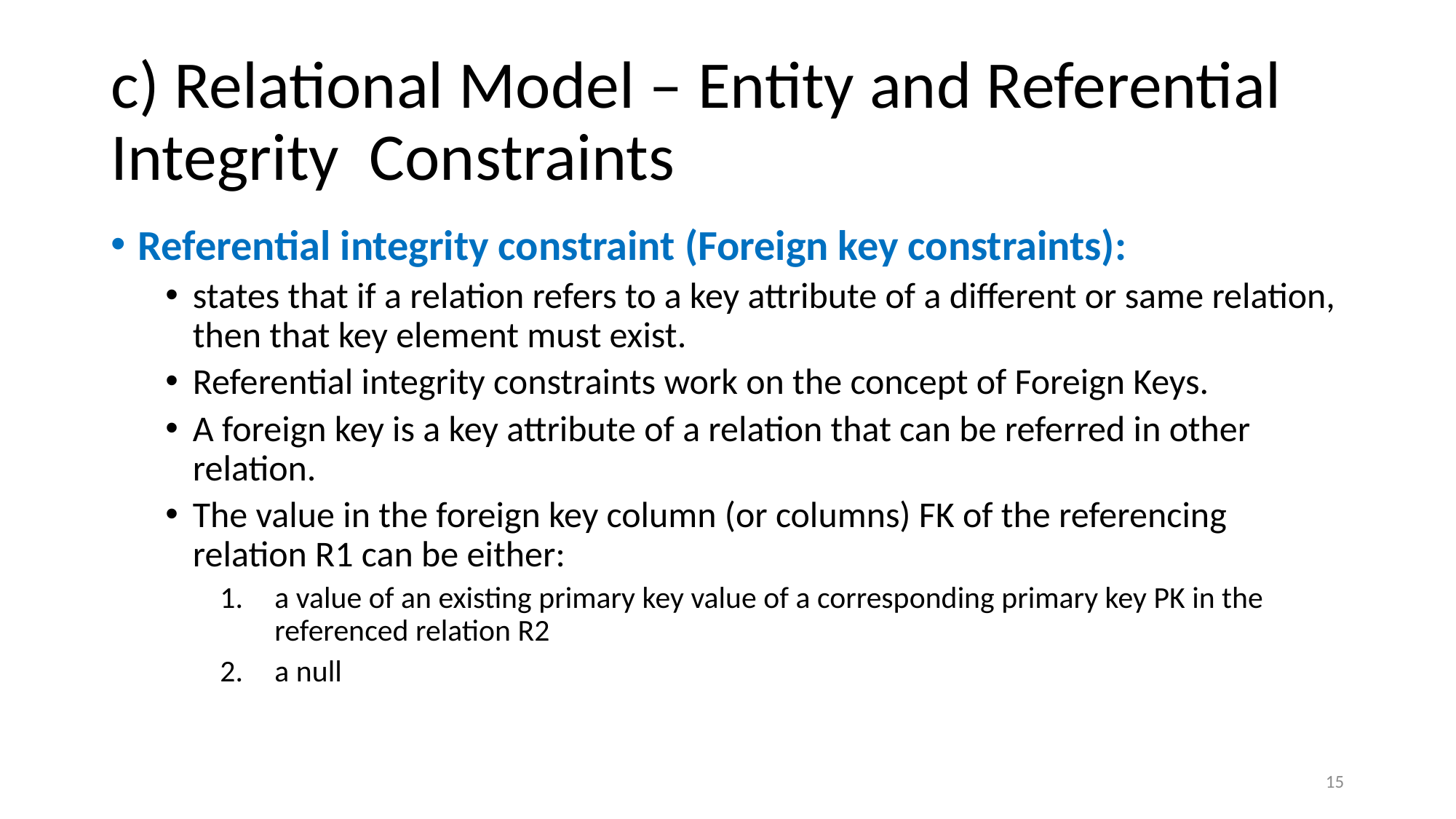

# c) Relational Model – Entity and Referential Integrity  Constraints
Referential integrity constraint (Foreign key constraints):
states that if a relation refers to a key attribute of a different or same relation, then that key element must exist.
Referential integrity constraints work on the concept of Foreign Keys.
A foreign key is a key attribute of a relation that can be referred in other relation.
The value in the foreign key column (or columns) FK of the referencing relation R1 can be either:
a value of an existing primary key value of a corresponding primary key PK in the referenced relation R2
a null

15